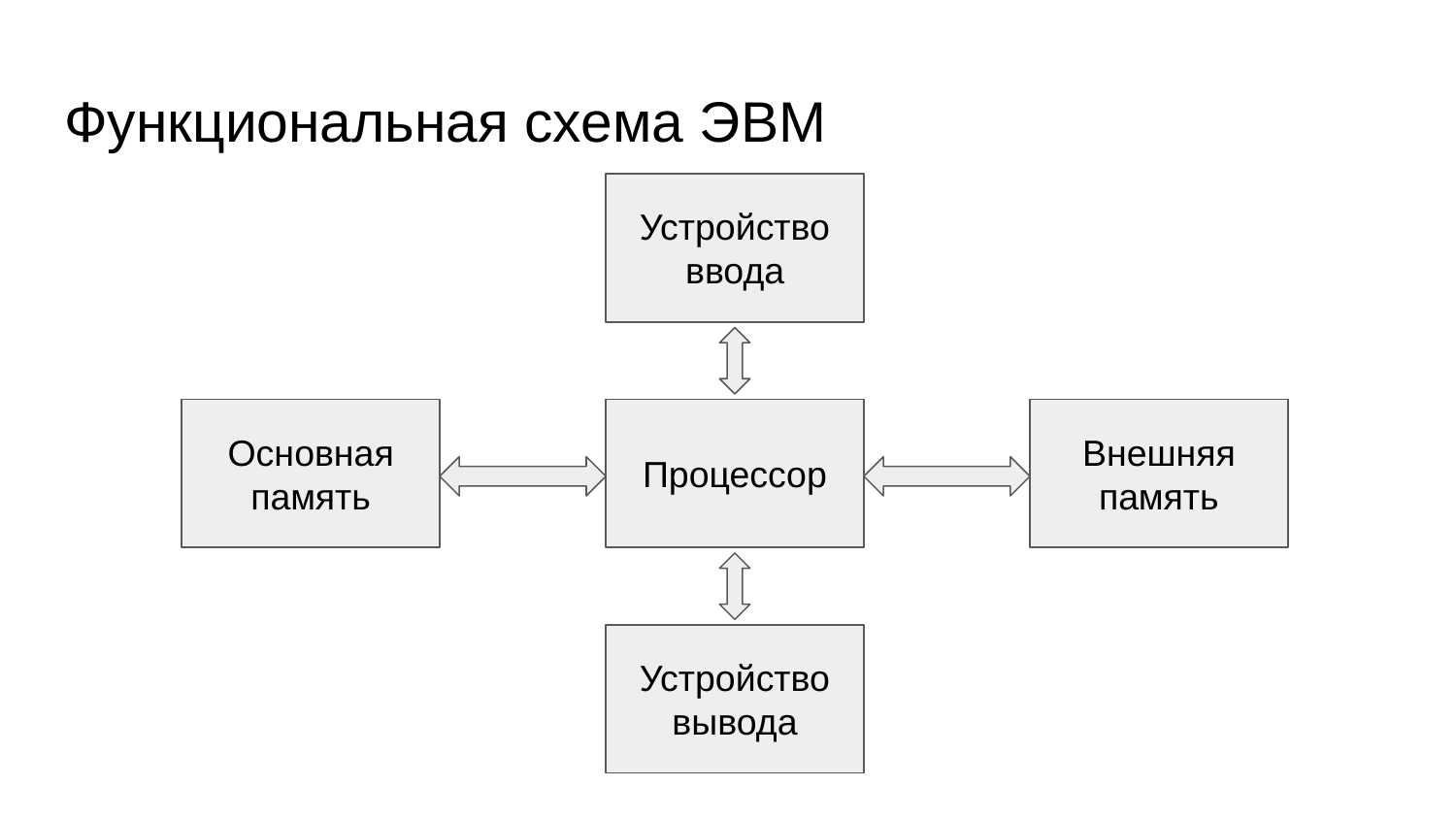

# Функциональная схема ЭВМ
Устройство ввода

Основная память
Процессор
Внешняя память

Устройство вывода